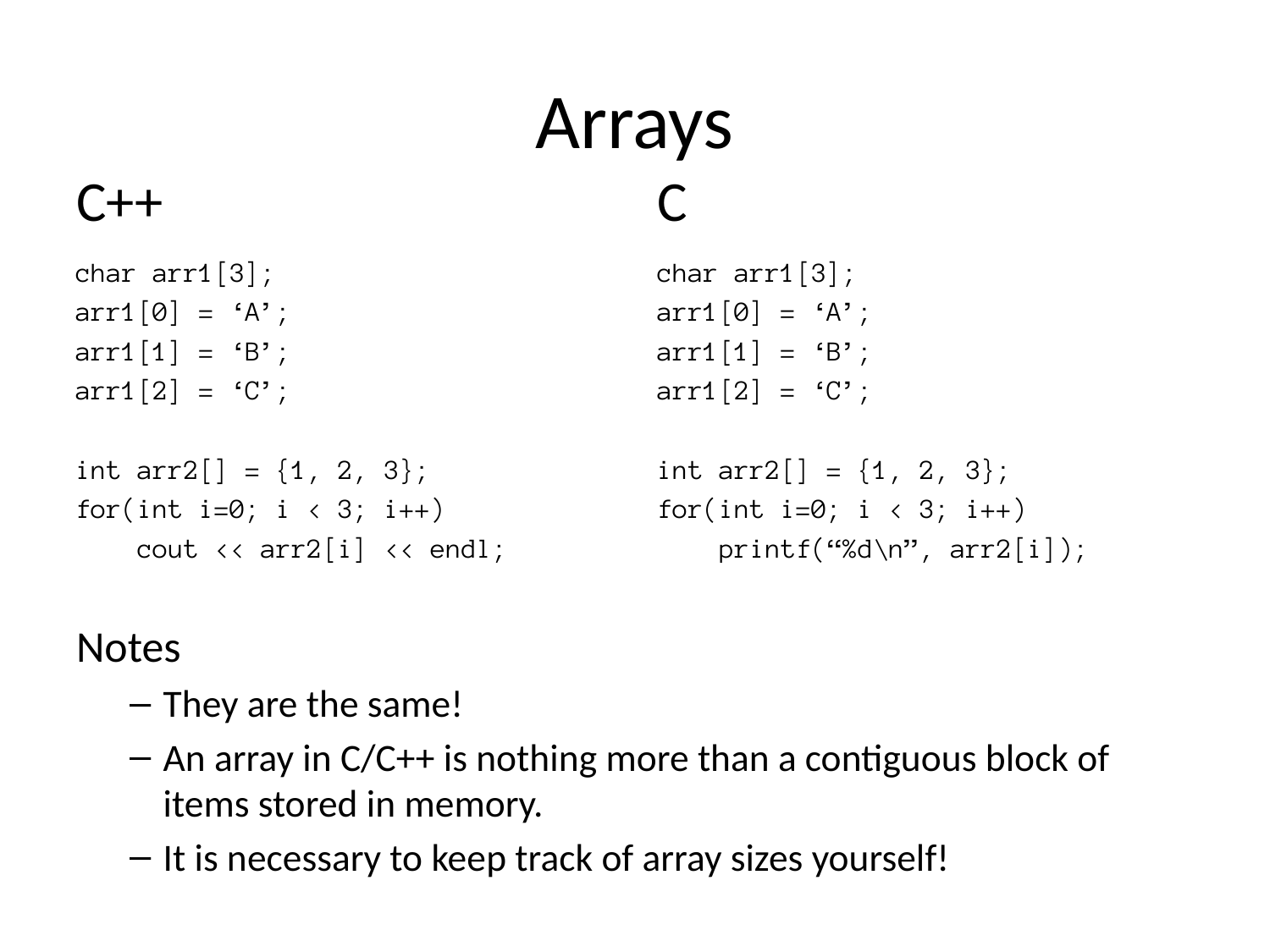

# Arrays
C++
C
char arr1[3];
arr1[0] = ‘A’;
arr1[1] = ‘B’;
arr1[2] = ‘C’;

int arr2[] = {1, 2, 3};
for(int i=0; i < 3; i++)
    cout << arr2[i] << endl;
char arr1[3];
arr1[0] = ‘A’;
arr1[1] = ‘B’;
arr1[2] = ‘C’;

int arr2[] = {1, 2, 3};
for(int i=0; i < 3; i++)
    printf(“%d\n”, arr2[i]);
Notes
They are the same!
An array in C/C++ is nothing more than a contiguous block of items stored in memory.
It is necessary to keep track of array sizes yourself!